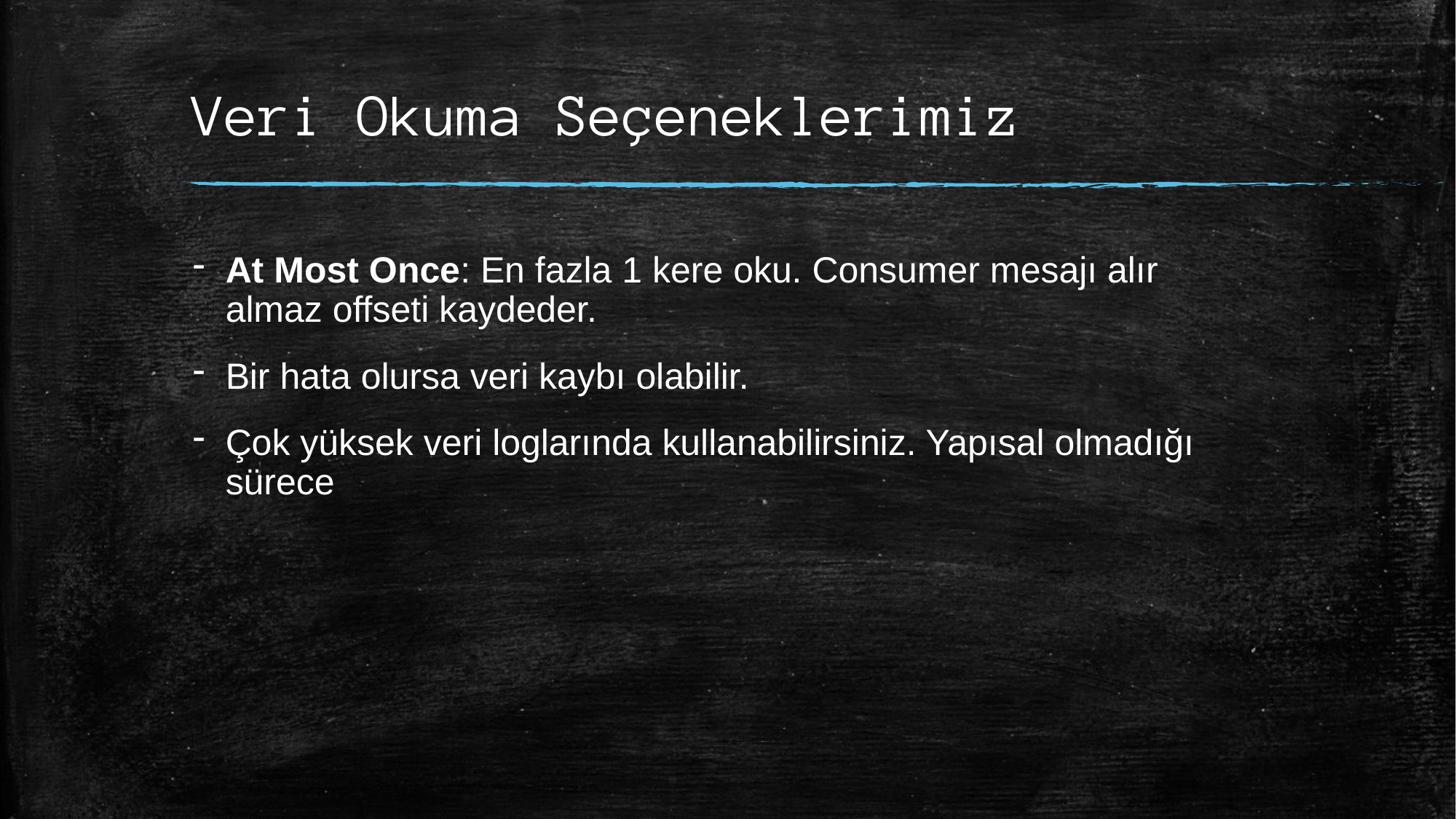

# Veri Okuma Seçeneklerimiz
At Most Once: En fazla 1 kere oku. Consumer mesajı alır almaz offseti kaydeder.
Bir hata olursa veri kaybı olabilir.
Çok yüksek veri loglarında kullanabilirsiniz. Yapısal olmadığı sürece